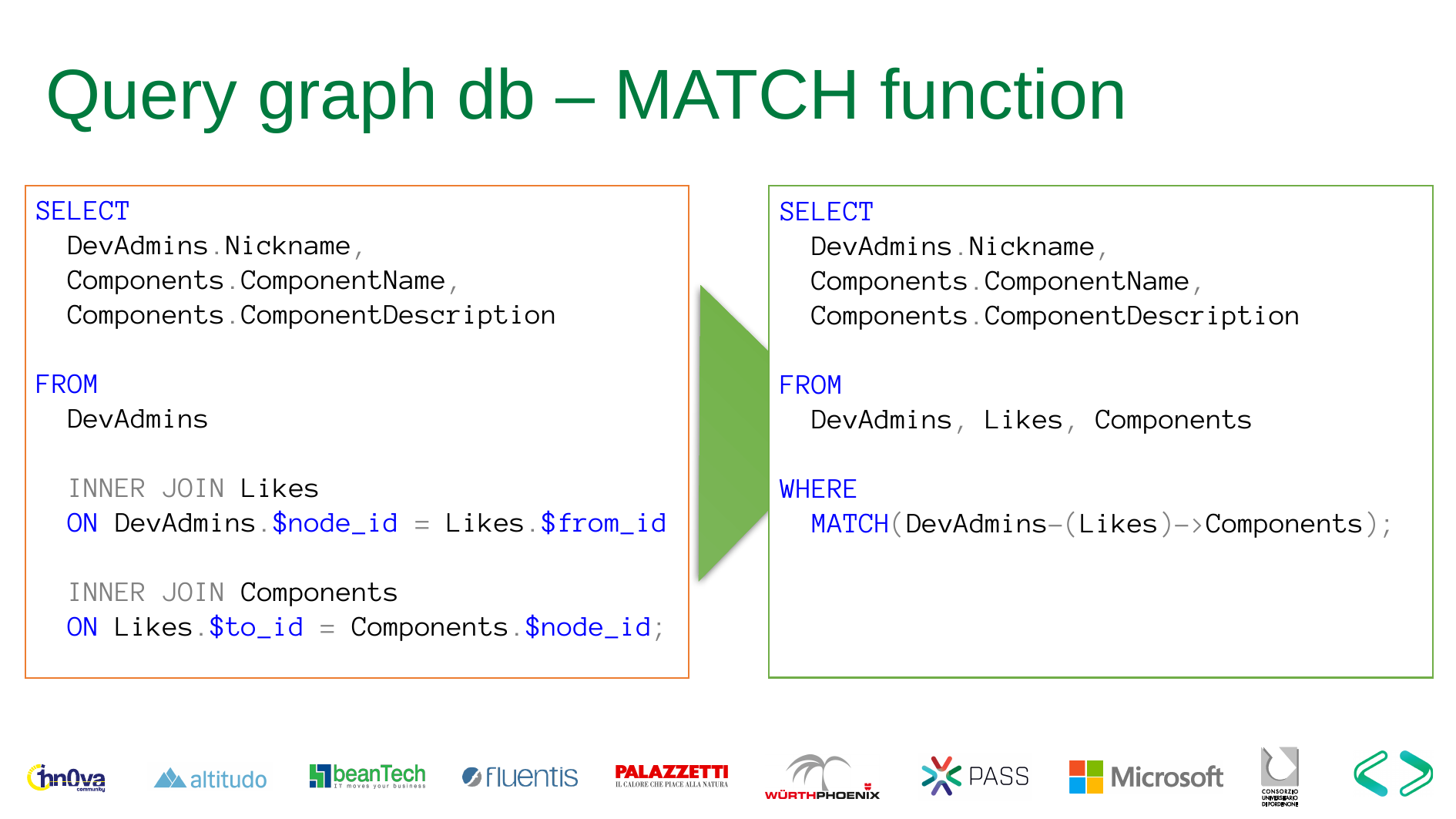

# Query graph db – MATCH function
SELECT
  DevAdmins.Nickname,
  Components.ComponentName,
  Components.ComponentDescription

FROM
  DevAdmins

  INNER JOIN Likes
  ON DevAdmins.$node_id = Likes.$from_id

  INNER JOIN Components
  ON Likes.$to_id = Components.$node_id;
SELECT
  DevAdmins.Nickname,
  Components.ComponentName,
  Components.ComponentDescription

FROM
  DevAdmins, Likes, Components

WHERE
  MATCH(DevAdmins-(Likes)->Components);